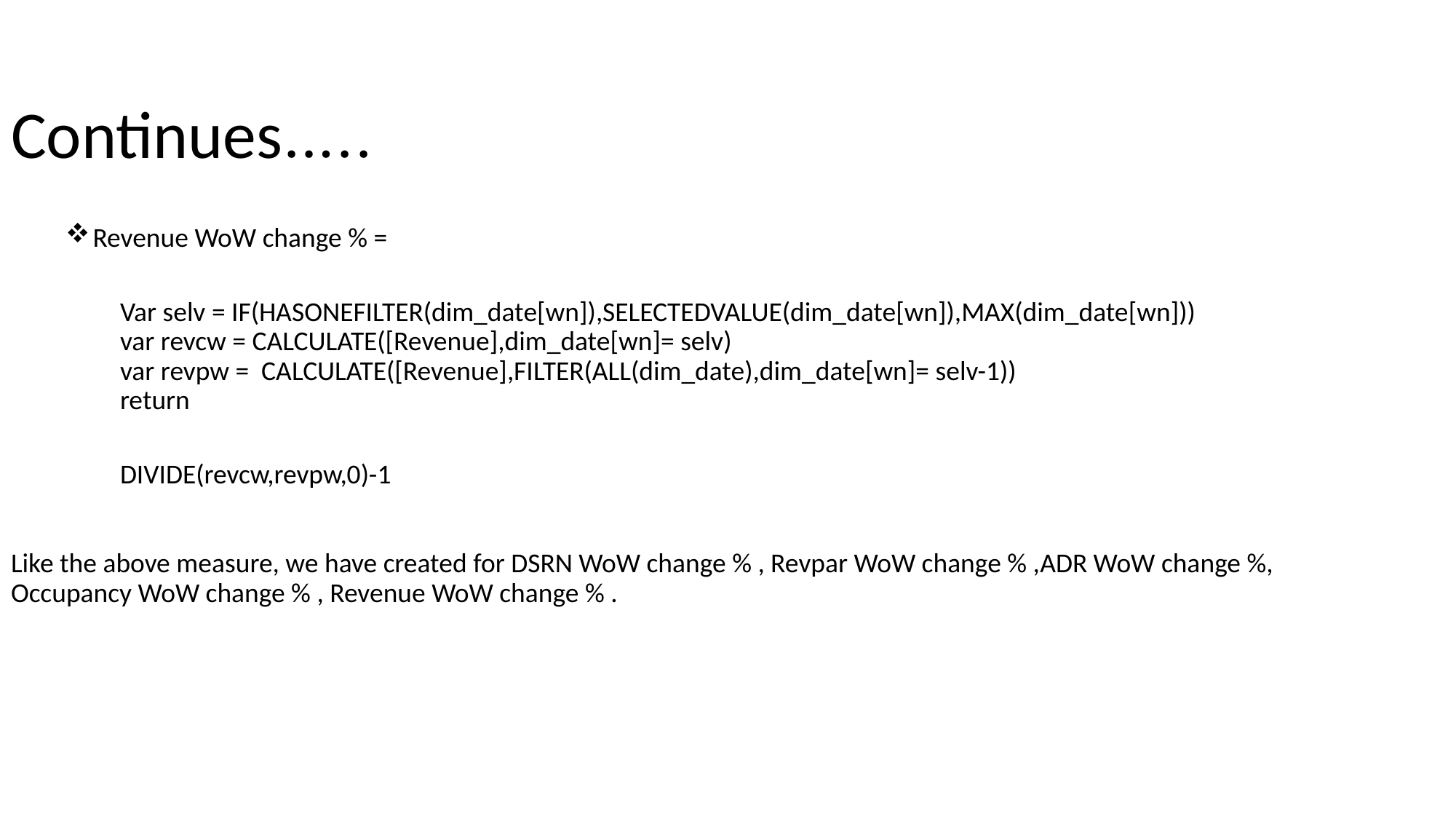

# Continues…..
Revenue WoW change % =
	Var selv = IF(HASONEFILTER(dim_date[wn]),SELECTEDVALUE(dim_date[wn]),MAX(dim_date[wn]))
	var revcw = CALCULATE([Revenue],dim_date[wn]= selv)
	var revpw =  CALCULATE([Revenue],FILTER(ALL(dim_date),dim_date[wn]= selv-1))
	return
	DIVIDE(revcw,revpw,0)-1

Like the above measure, we have created for DSRN WoW change % , Revpar WoW change % ,ADR WoW change %, Occupancy WoW change % , Revenue WoW change % .